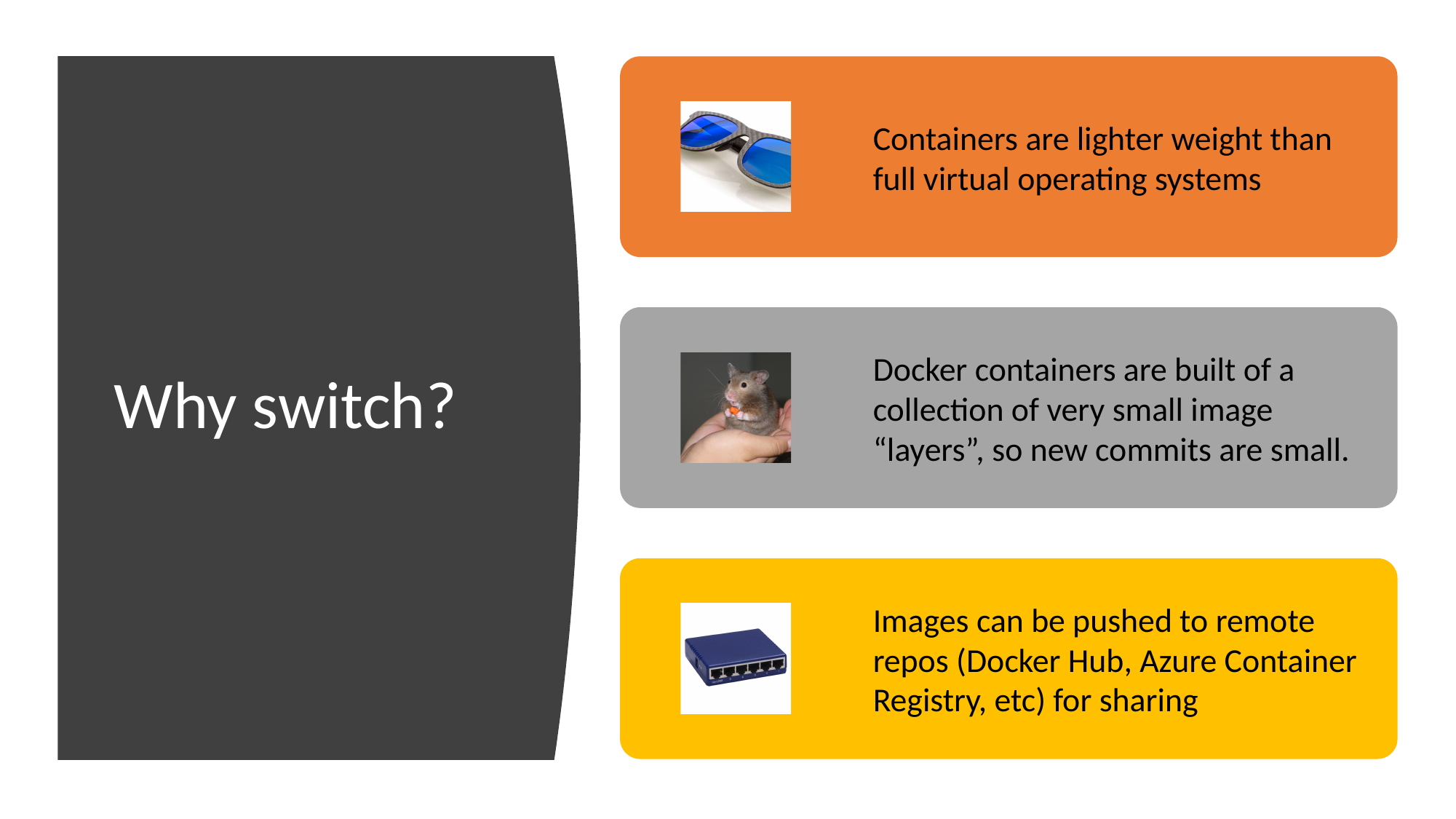

Containers are lighter weight than full virtual operating systems
Docker containers are built of a collection of very small image “layers”, so new commits are small.
Images can be pushed to remote repos (Docker Hub, Azure Container Registry, etc) for sharing

# Why switch?